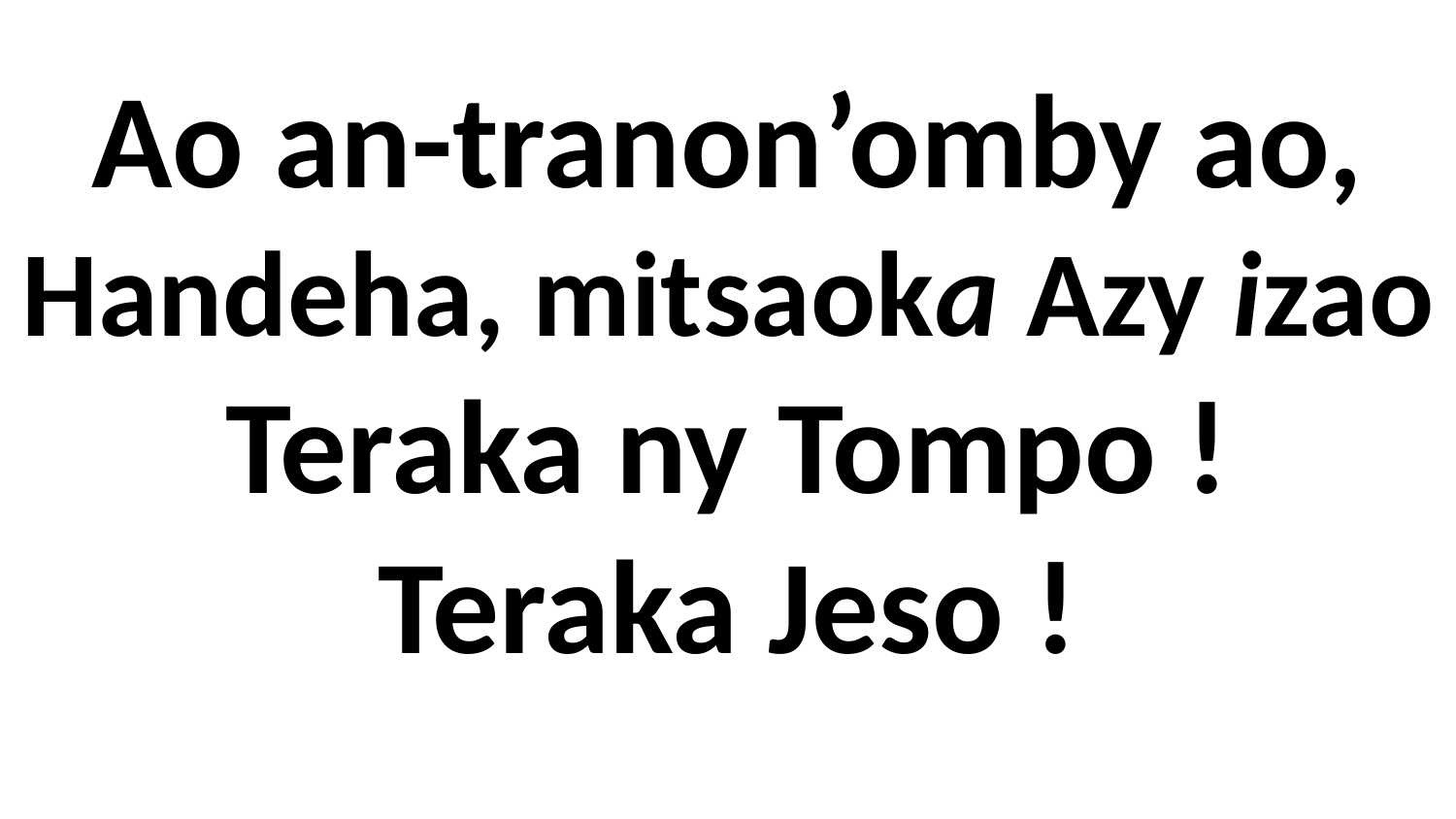

# Ao an-tranon’omby ao, Handeha, mitsaoka Azy izao Teraka ny Tompo ! Teraka Jeso !